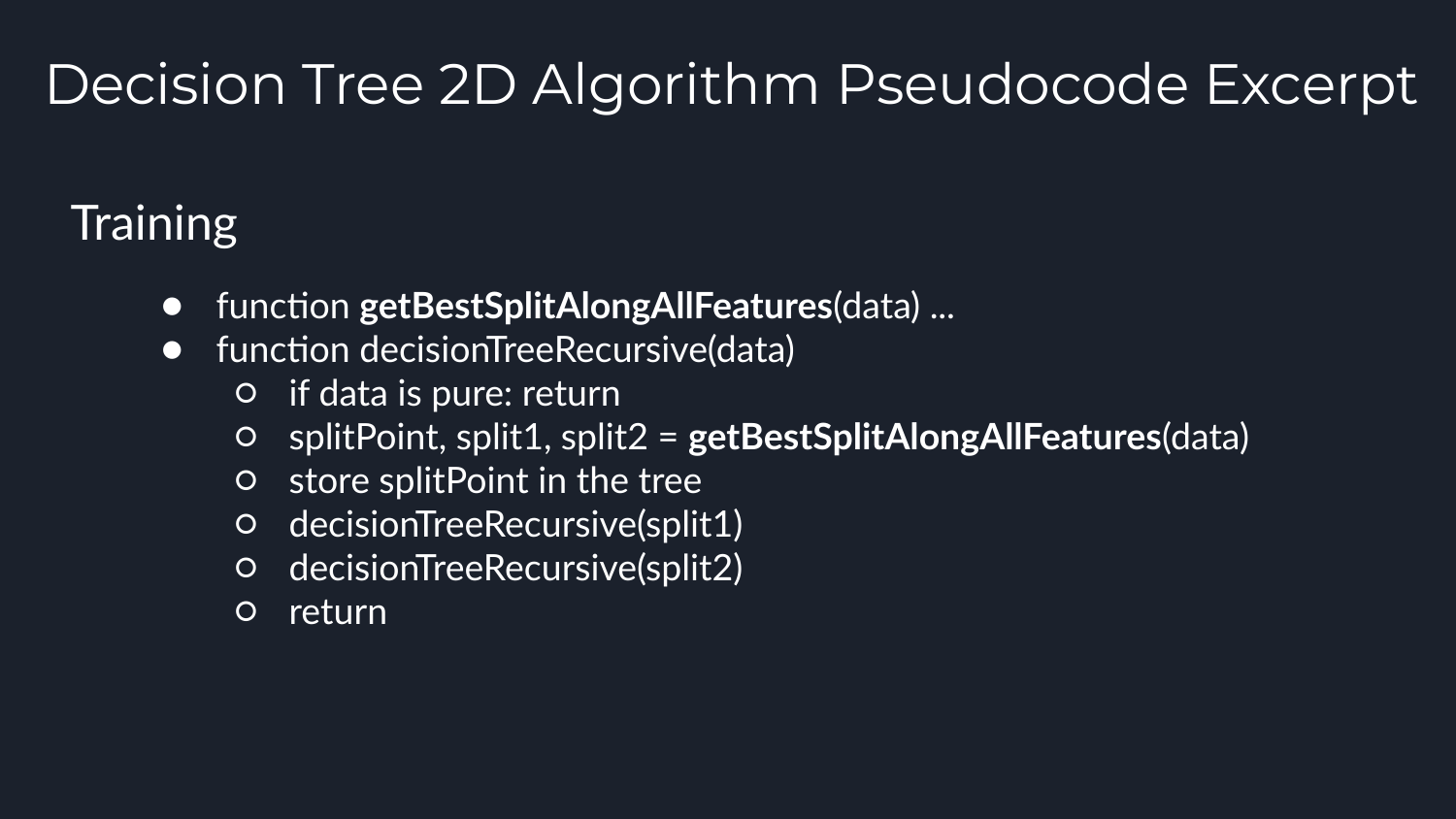

Decision Tree 2D Algorithm Pseudocode Excerpt
Training
function getBestSplitAlongAllFeatures(data) ...
function decisionTreeRecursive(data)
if data is pure: return
splitPoint, split1, split2 = getBestSplitAlongAllFeatures(data)
store splitPoint in the tree
decisionTreeRecursive(split1)
decisionTreeRecursive(split2)
return